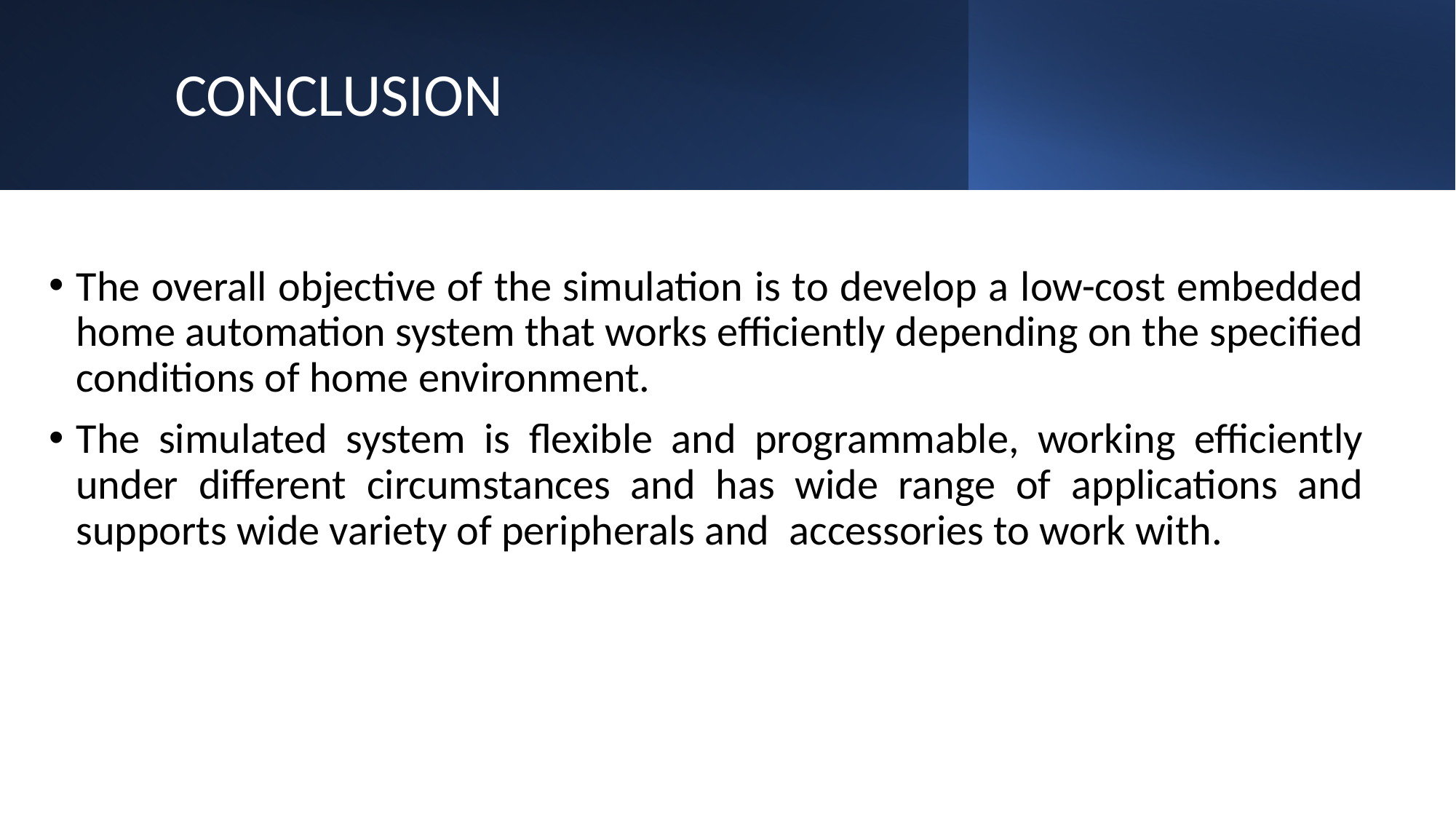

# CONCLUSION
The overall objective of the simulation is to develop a low-cost embedded home automation system that works efficiently depending on the specified conditions of home environment.
The simulated system is flexible and programmable, working efficiently under different circumstances and has wide range of applications and supports wide variety of peripherals and  accessories to work with.